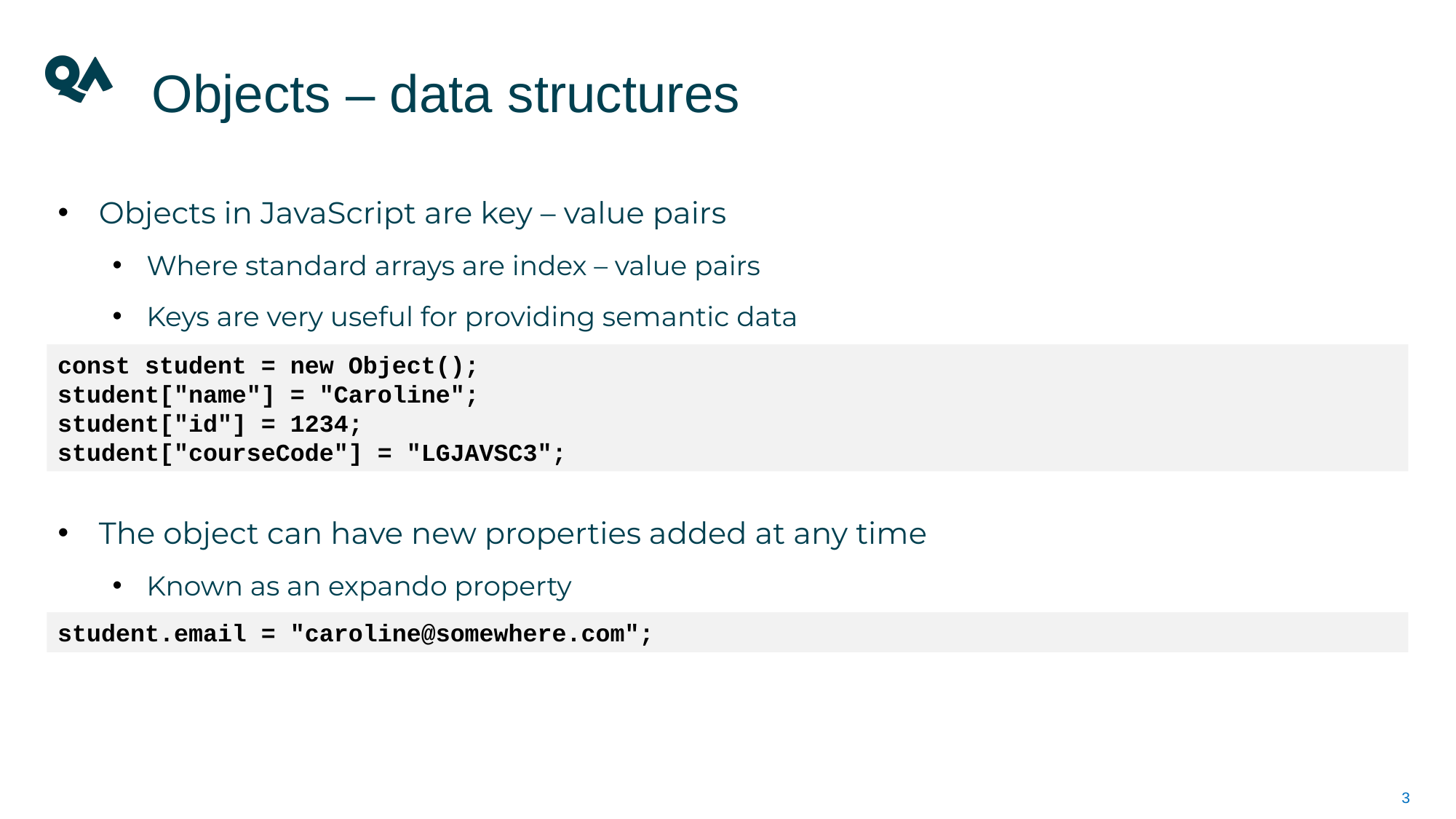

# Objects – data structures
Objects in JavaScript are key – value pairs
Where standard arrays are index – value pairs
Keys are very useful for providing semantic data

The object can have new properties added at any time
Known as an expando property

const student = new Object();
student["name"] = "Caroline";
student["id"] = 1234;
student["courseCode"] = "LGJAVSC3";
student.email = "caroline@somewhere.com";